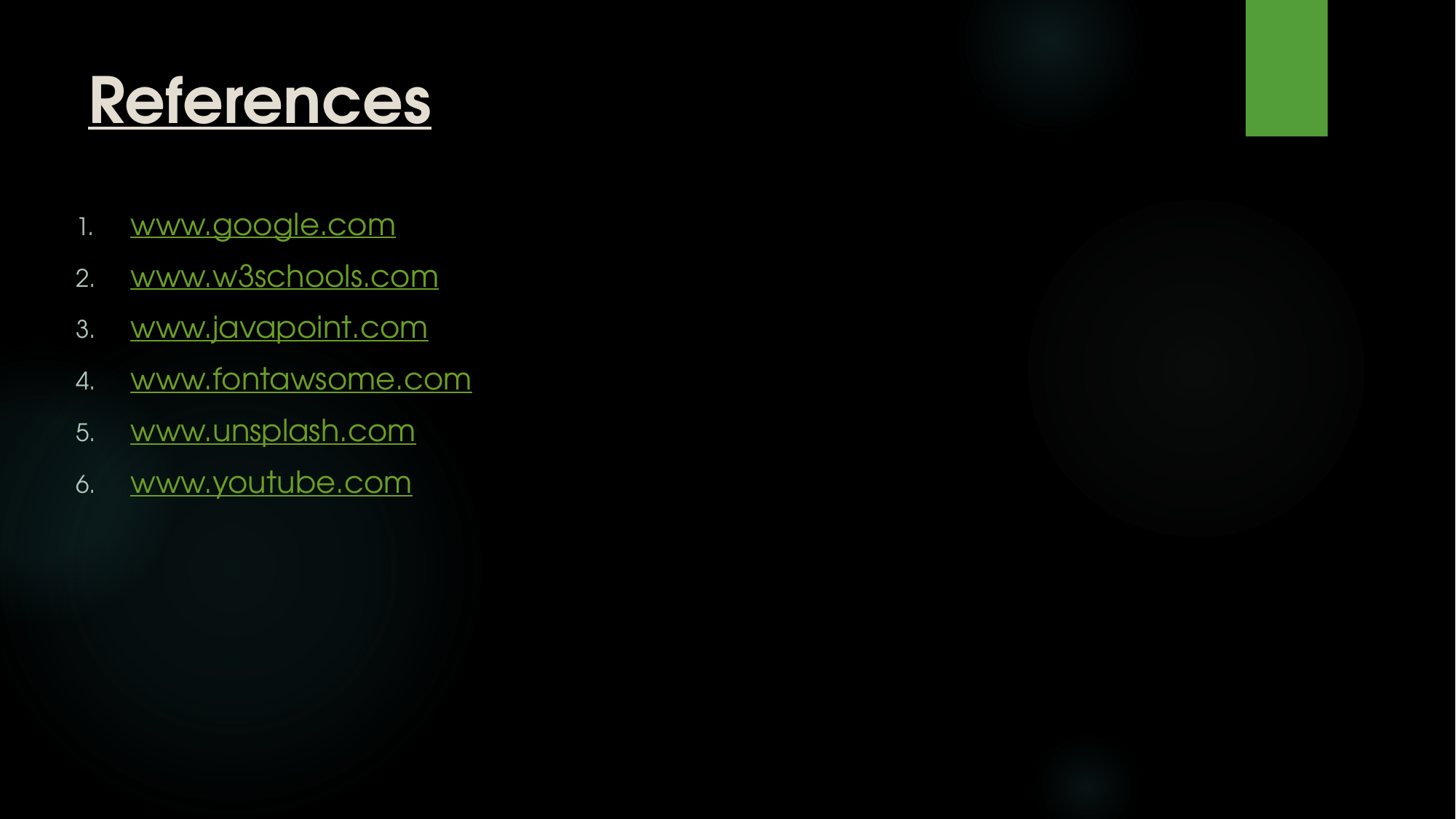

# References
www.google.com
www.w3schools.com
www.javapoint.com
www.fontawsome.com
www.unsplash.com
www.youtube.com